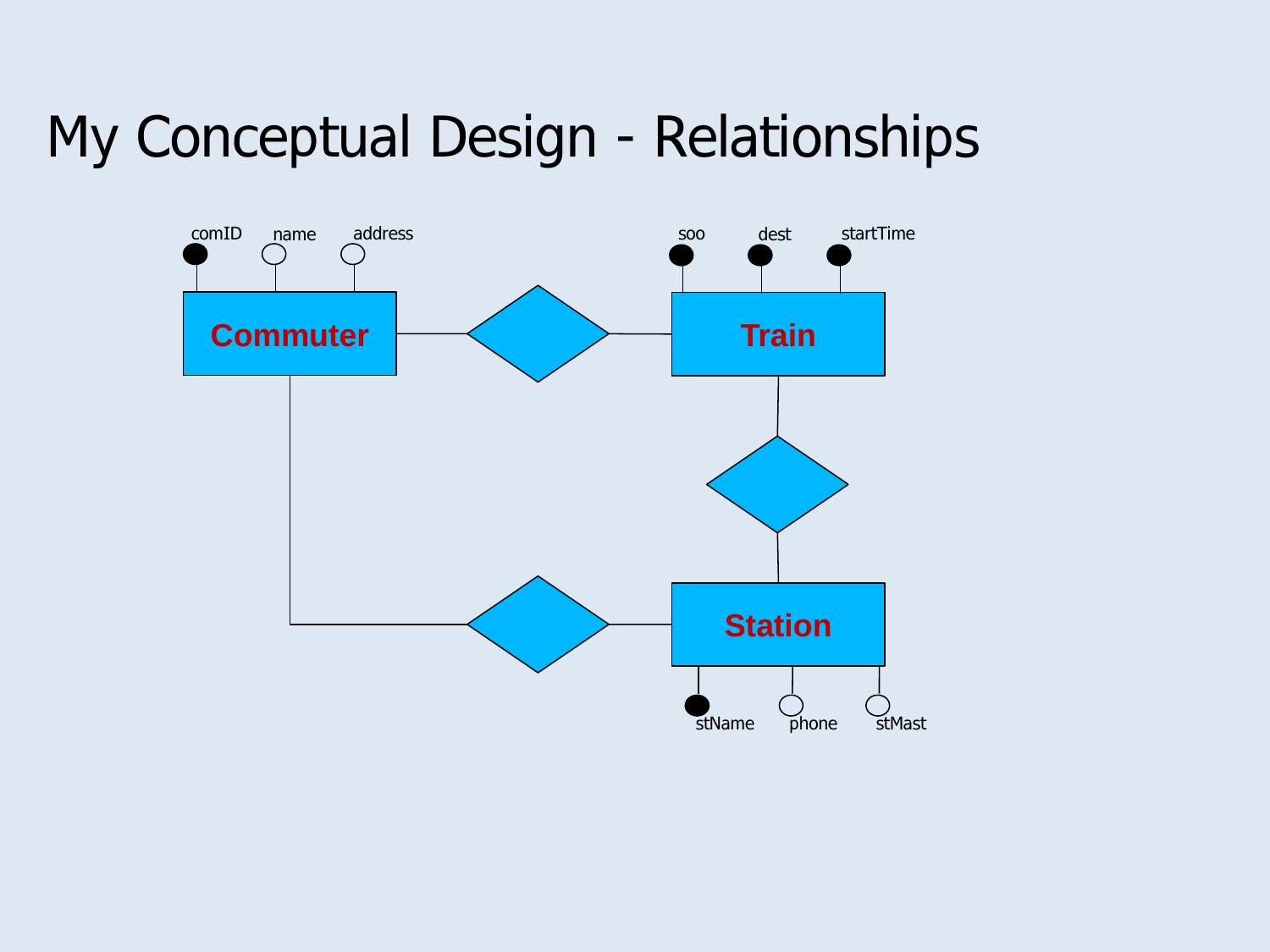

My Conceptual Design - Relationships
comID
address
soo
startTime
name
dest

Commuter
Train

Station

stName
phone
stMast